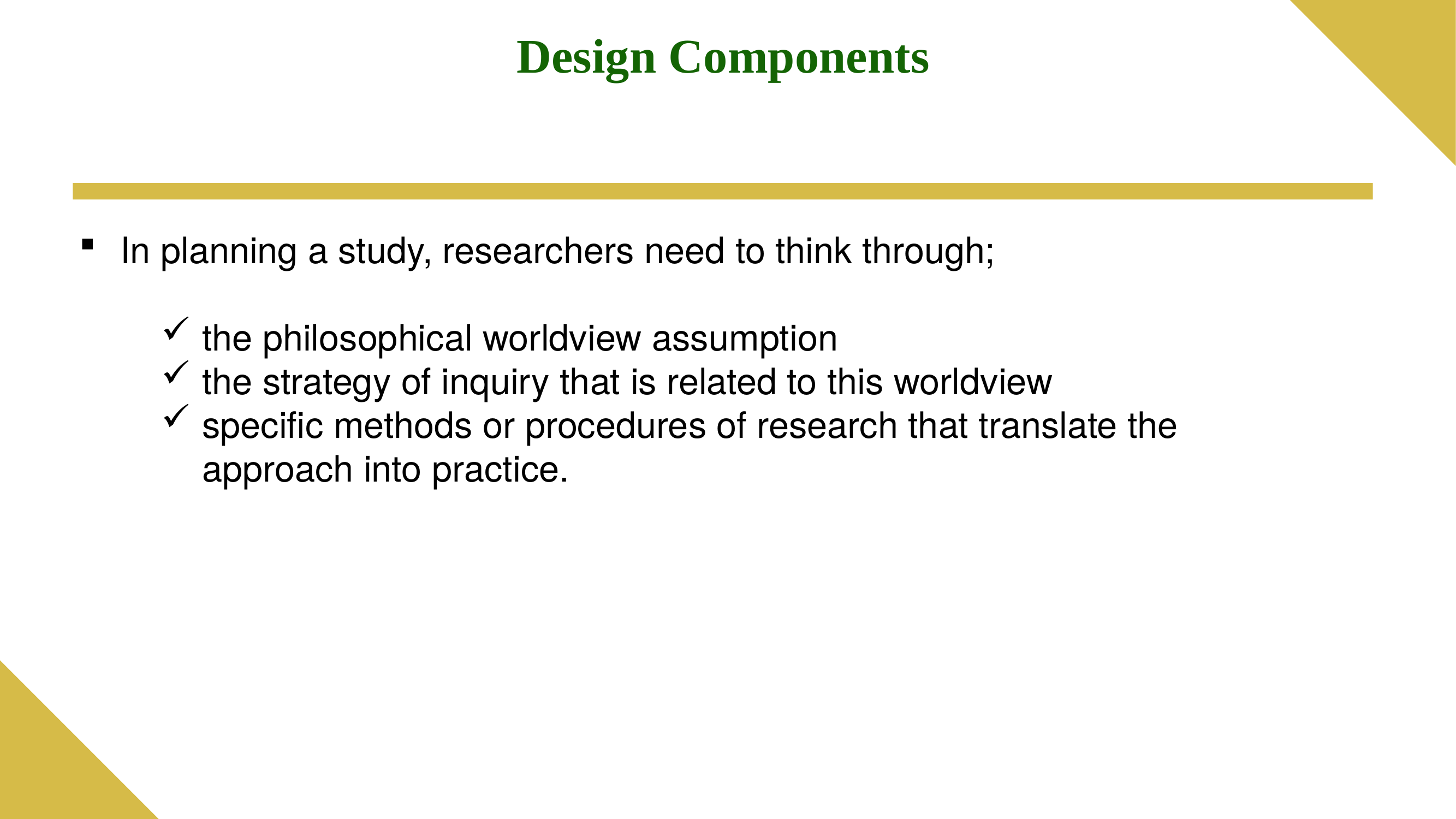

# Design Components

In planning a study, researchers need to think through;

the philosophical worldview assumption
the strategy of inquiry that is related to this worldview
specific methods or procedures of research that translate the approach into practice.

9